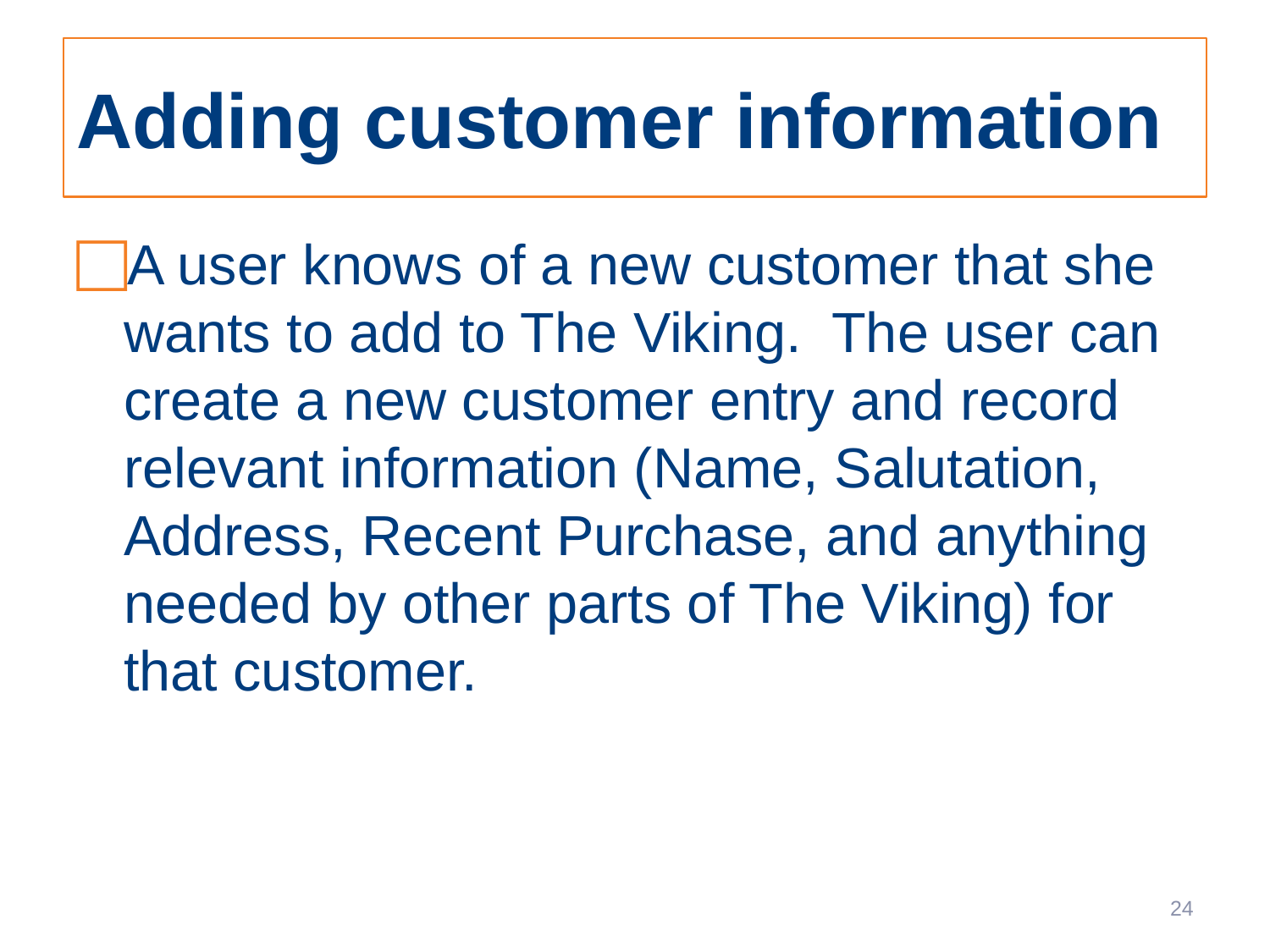

# Adding customer information
A user knows of a new customer that she wants to add to The Viking.  The user can create a new customer entry and record relevant information (Name, Salutation, Address, Recent Purchase, and anything needed by other parts of The Viking) for that customer.
24